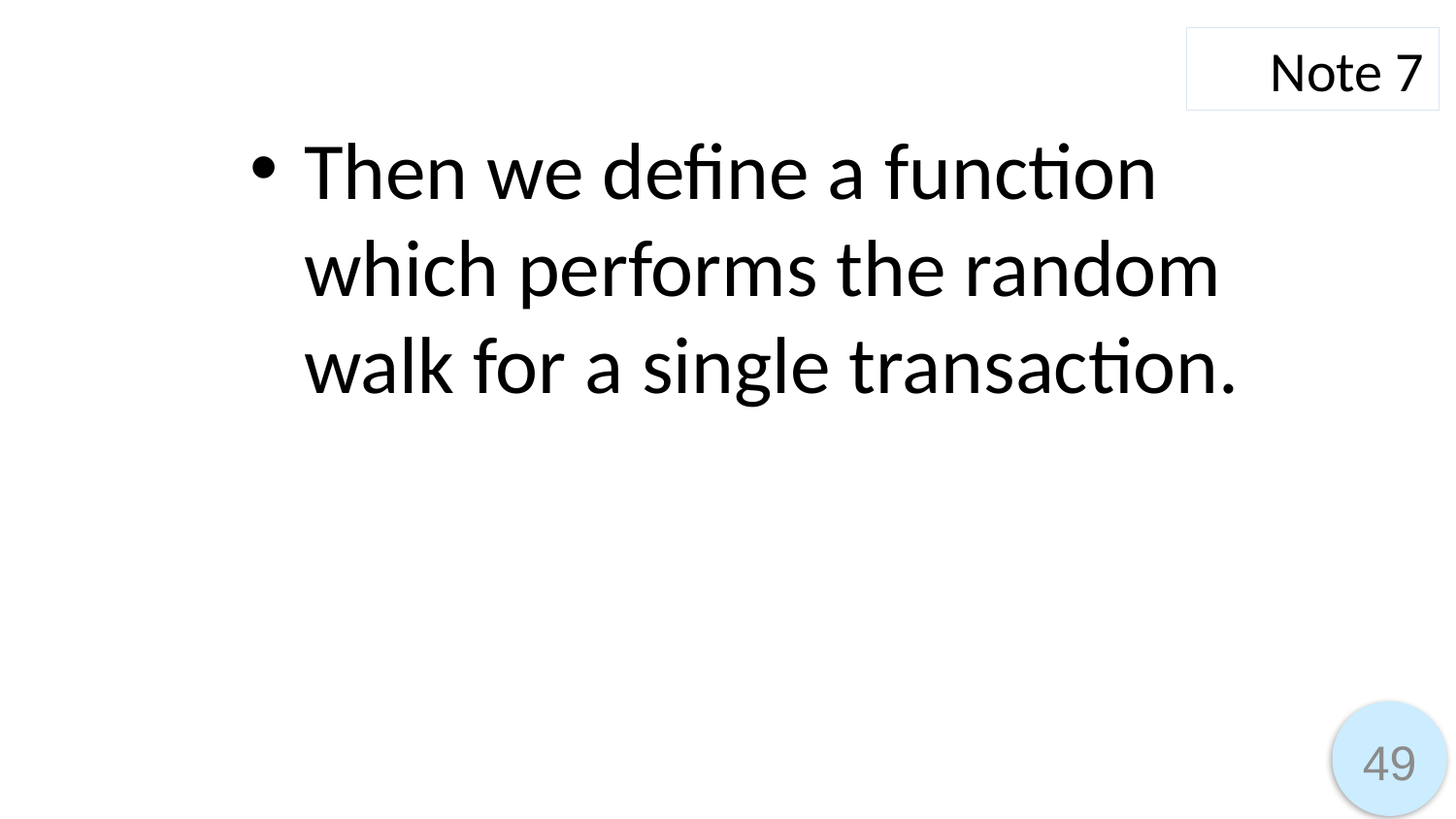

Note 7
Then we define a function which performs the random walk for a single transaction.
49